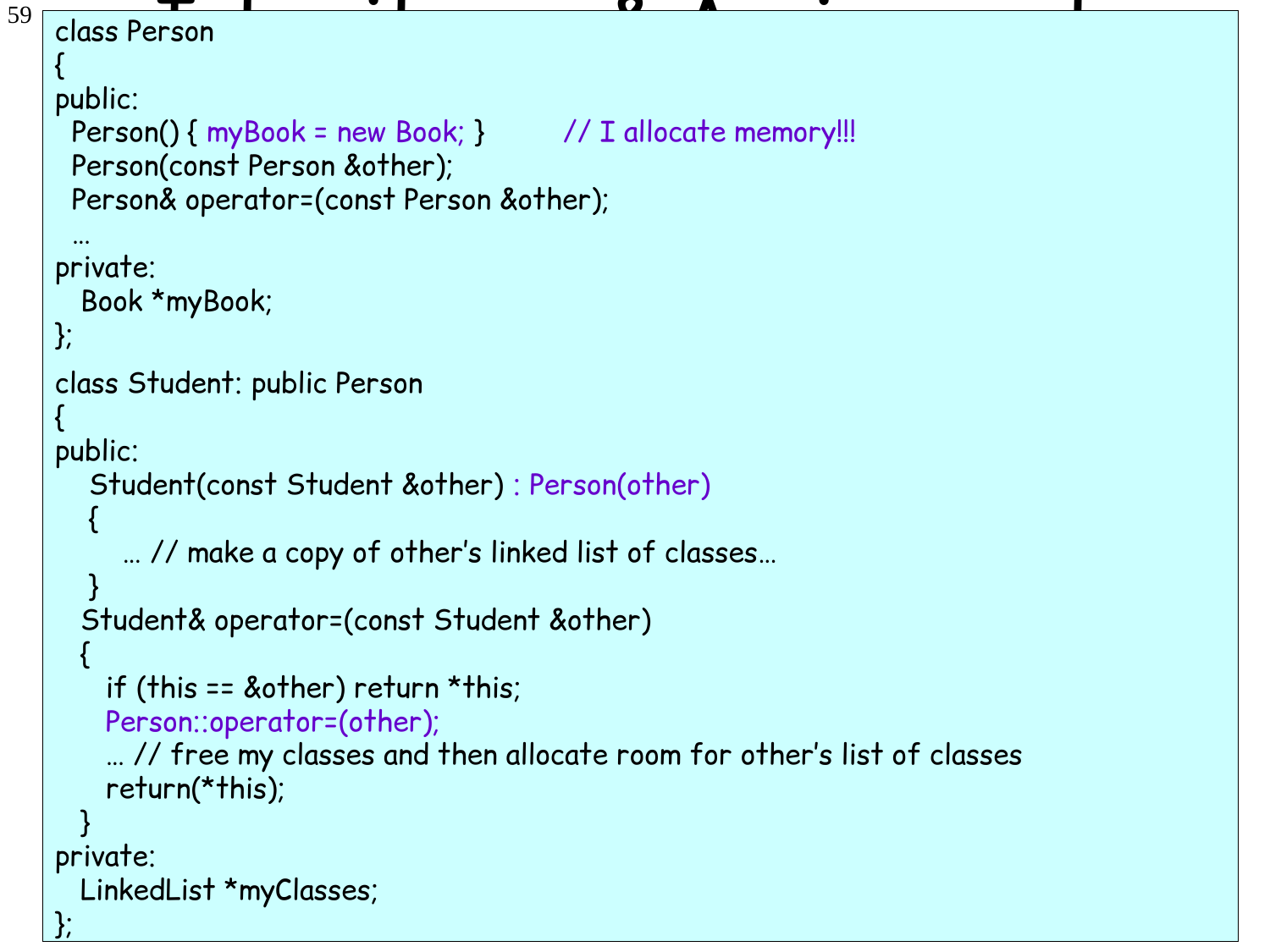

Inheritance & Assignment Ops
59
class Person
{
public:
  Person() { myBook = new Book; }	// I allocate memory!!!
  Person(const Person &other);
  Person& operator=(const Person &other);
  …
private:
   Book *myBook;
};

class Student: public Person
{
public:
    Student(const Student &other) : Person(other)
    {
        … // make a copy of other’s linked list of classes…
    }
   Student& operator=(const Student &other)
   {
      if (this == &other) return *this;
      Person::operator=(other);
      … // free my classes and then allocate room for other’s list of classes
      return(*this);
   }
private:
   LinkedList *myClasses;
};